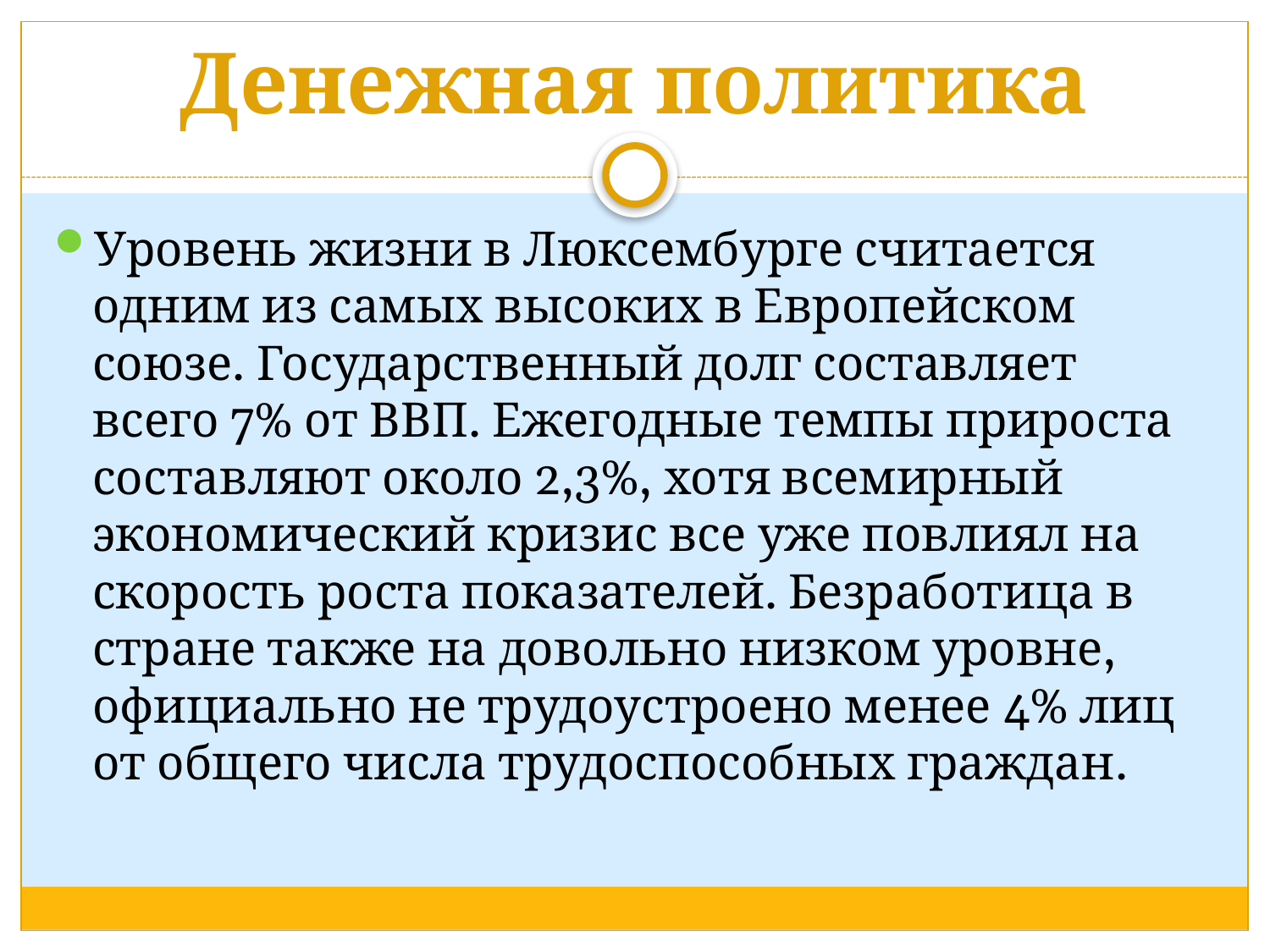

# Денежная политика
Уровень жизни в Люксембурге считается одним из самых высоких в Европейском союзе. Государственный долг составляет всего 7% от ВВП. Ежегодные темпы прироста составляют около 2,3%, хотя всемирный экономический кризис все уже повлиял на скорость роста показателей. Безработица в стране также на довольно низком уровне, официально не трудоустроено менее 4% лиц от общего числа трудоспособных граждан.